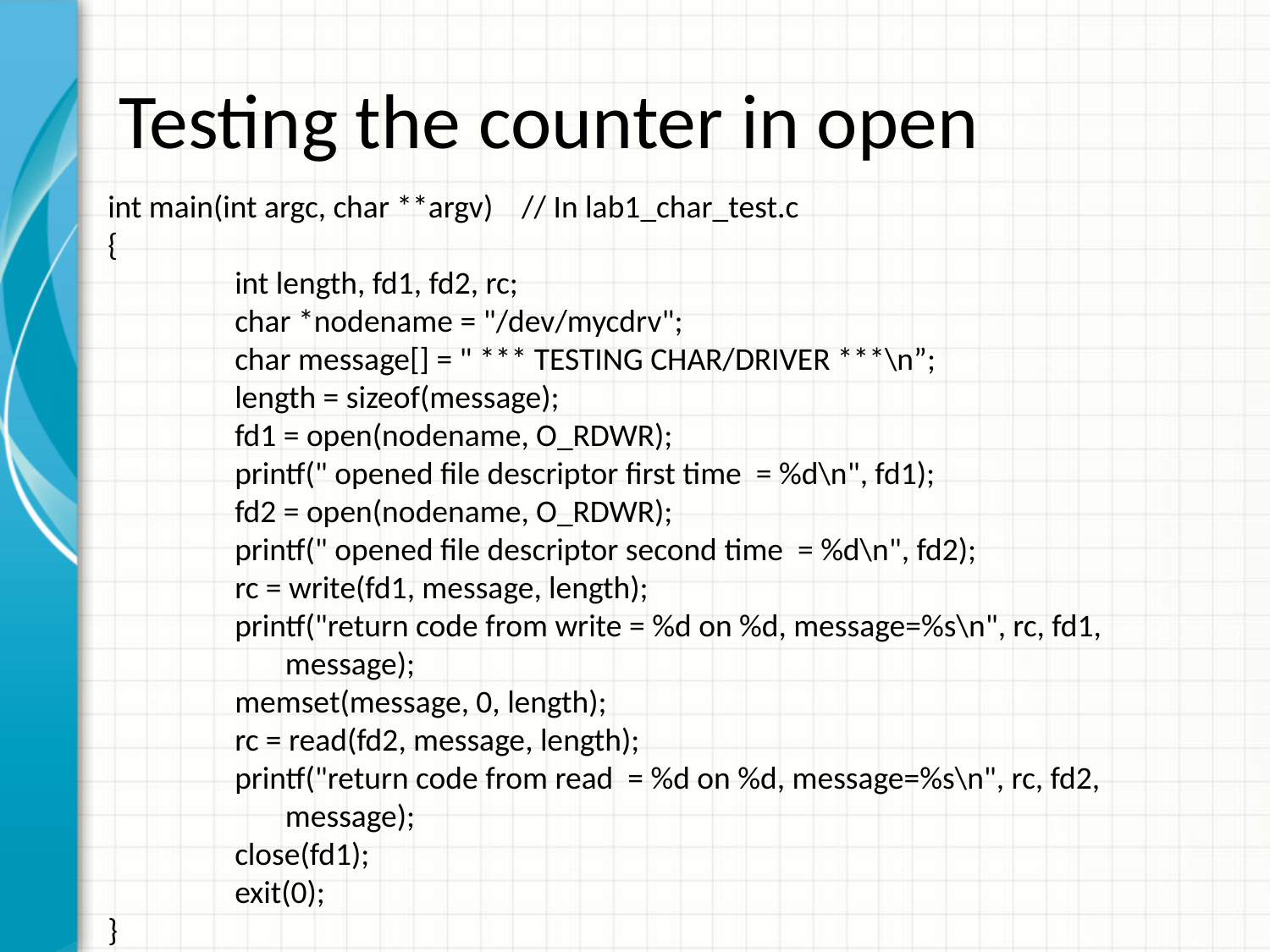

# Testing the counter in open
int main(int argc, char **argv)    // In lab1_char_test.c
{
	int length, fd1, fd2, rc;
	char *nodename = "/dev/mycdrv";
	char message[] = " *** TESTING CHAR/DRIVER ***\n”;
	length = sizeof(message);
	fd1 = open(nodename, O_RDWR);
	printf(" opened file descriptor first time  = %d\n", fd1);
	fd2 = open(nodename, O_RDWR);
	printf(" opened file descriptor second time  = %d\n", fd2);
	rc = write(fd1, message, length);
	printf("return code from write = %d on %d, message=%s\n", rc, fd1,
	       message);
	memset(message, 0, length);
	rc = read(fd2, message, length);
	printf("return code from read  = %d on %d, message=%s\n", rc, fd2,
	       message);
	close(fd1);
	exit(0);
}